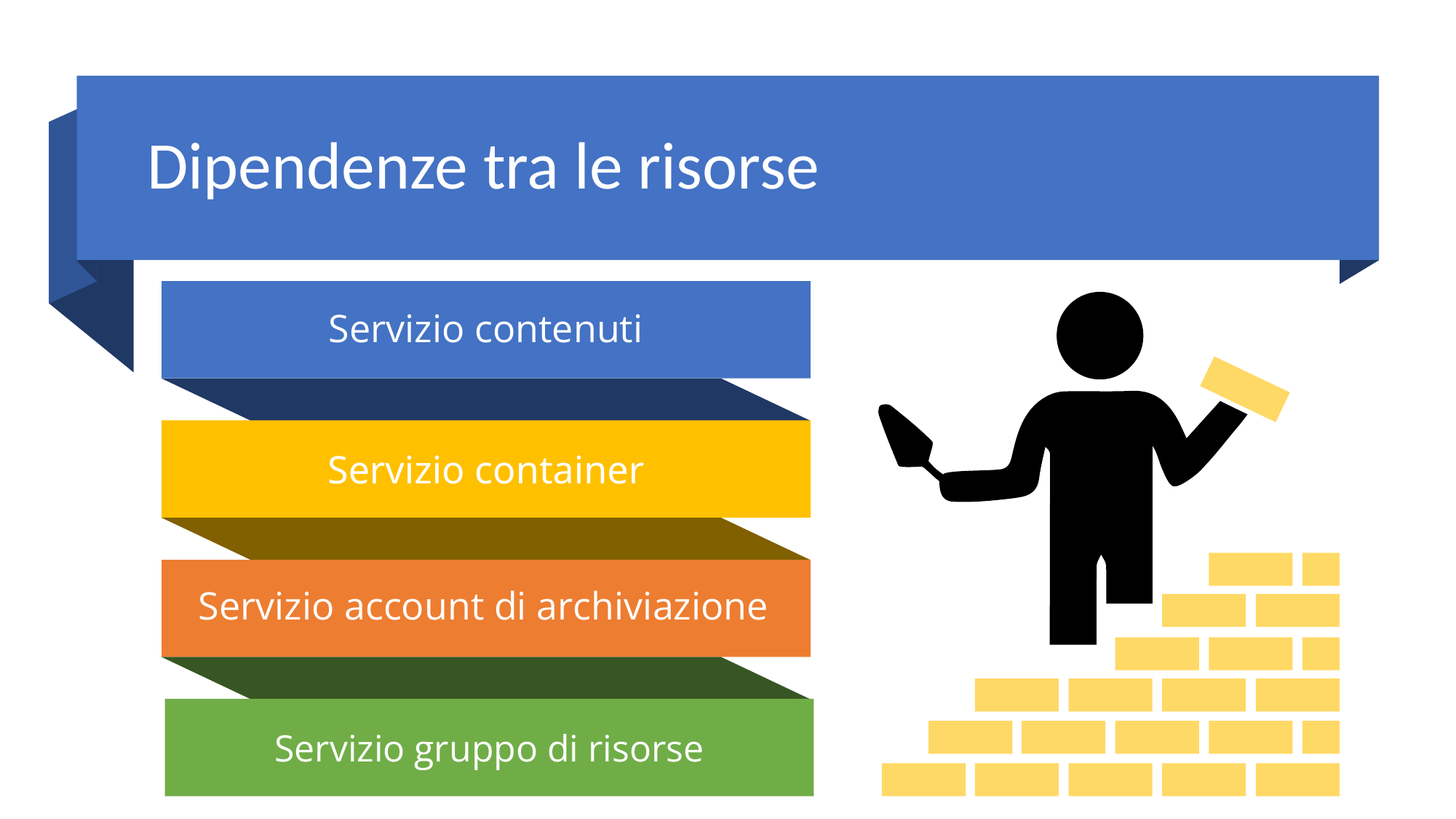

Dipendenze tra le risorse

Servizio contenuti

Servizio container

Servizio account di archiviazione
Servizio gruppo di risorse
Your Text Here